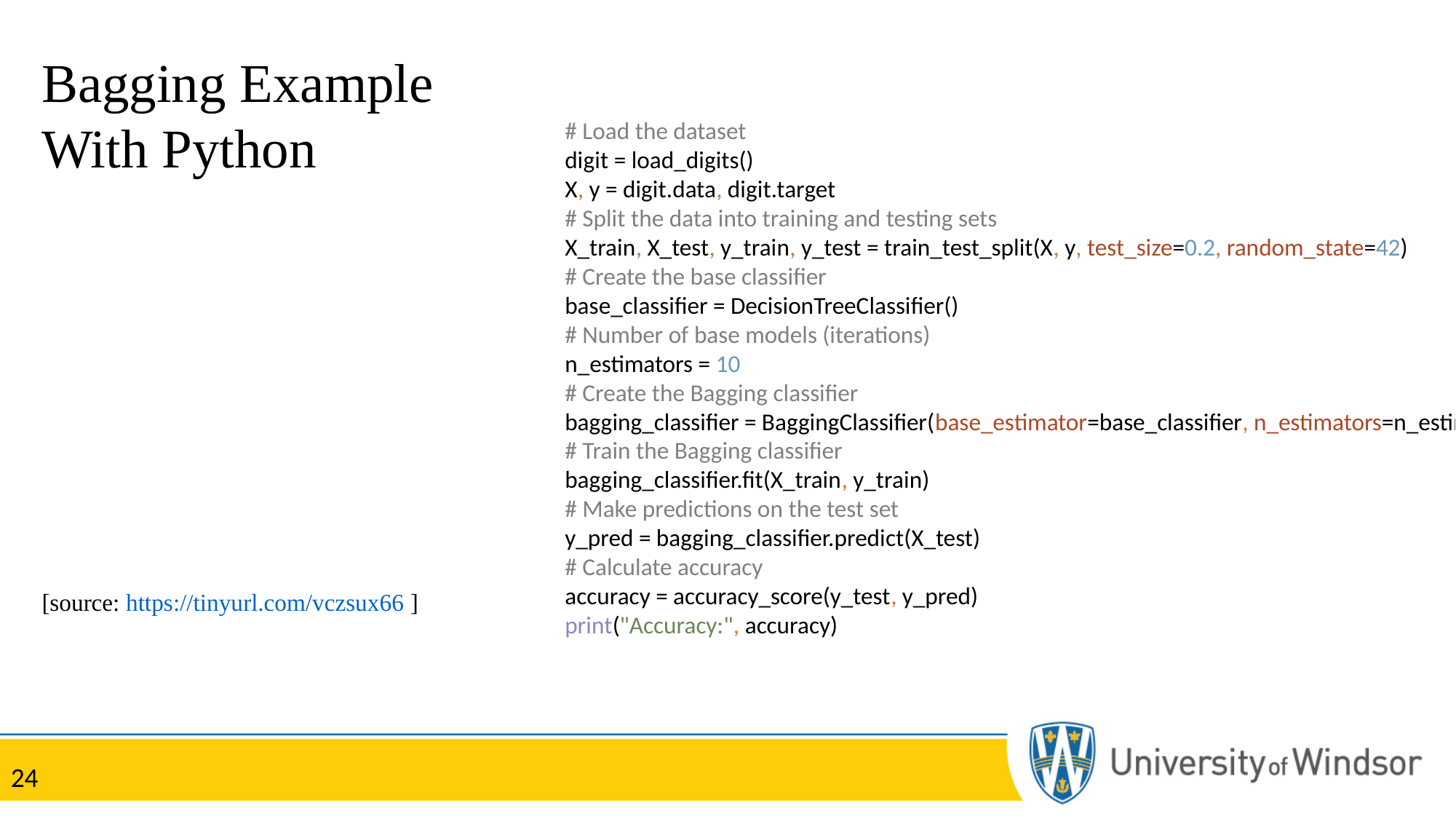

Bagging Example
With Python
# Load the dataset
digit = load_digits()
X, y = digit.data, digit.target
# Split the data into training and testing sets
X_train, X_test, y_train, y_test = train_test_split(X, y, test_size=0.2, random_state=42)
# Create the base classifier
base_classifier = DecisionTreeClassifier()
# Number of base models (iterations)
n_estimators = 10
# Create the Bagging classifier
bagging_classifier = BaggingClassifier(base_estimator=base_classifier, n_estimators=n_estimators)
# Train the Bagging classifier
bagging_classifier.fit(X_train, y_train)
# Make predictions on the test set
y_pred = bagging_classifier.predict(X_test)
# Calculate accuracy
accuracy = accuracy_score(y_test, y_pred)
print("Accuracy:", accuracy)
[source: https://tinyurl.com/vczsux66 ]
24